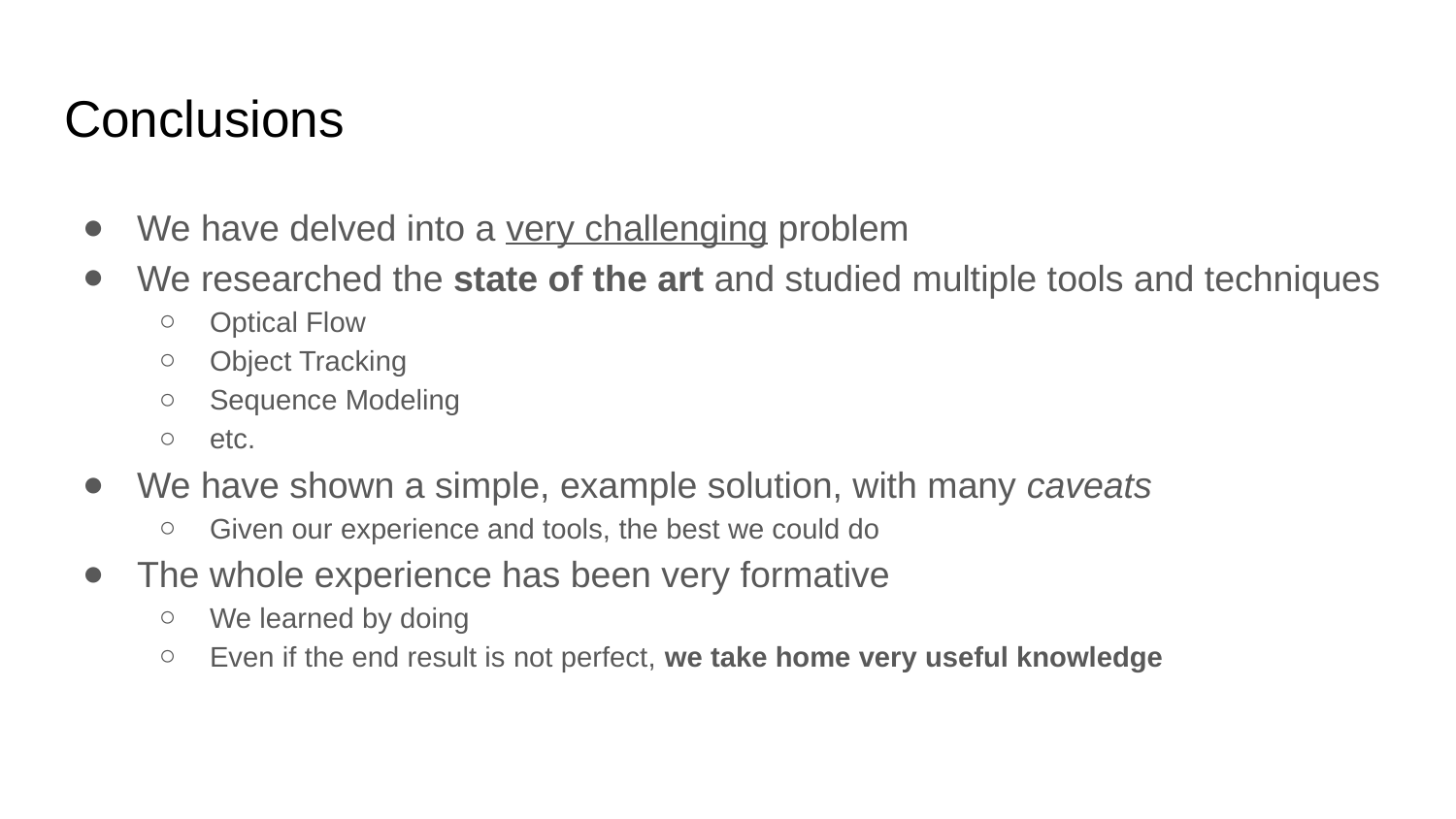

# Conclusions
We have delved into a very challenging problem
We researched the state of the art and studied multiple tools and techniques
Optical Flow
Object Tracking
Sequence Modeling
etc.
We have shown a simple, example solution, with many caveats
Given our experience and tools, the best we could do
The whole experience has been very formative
We learned by doing
Even if the end result is not perfect, we take home very useful knowledge